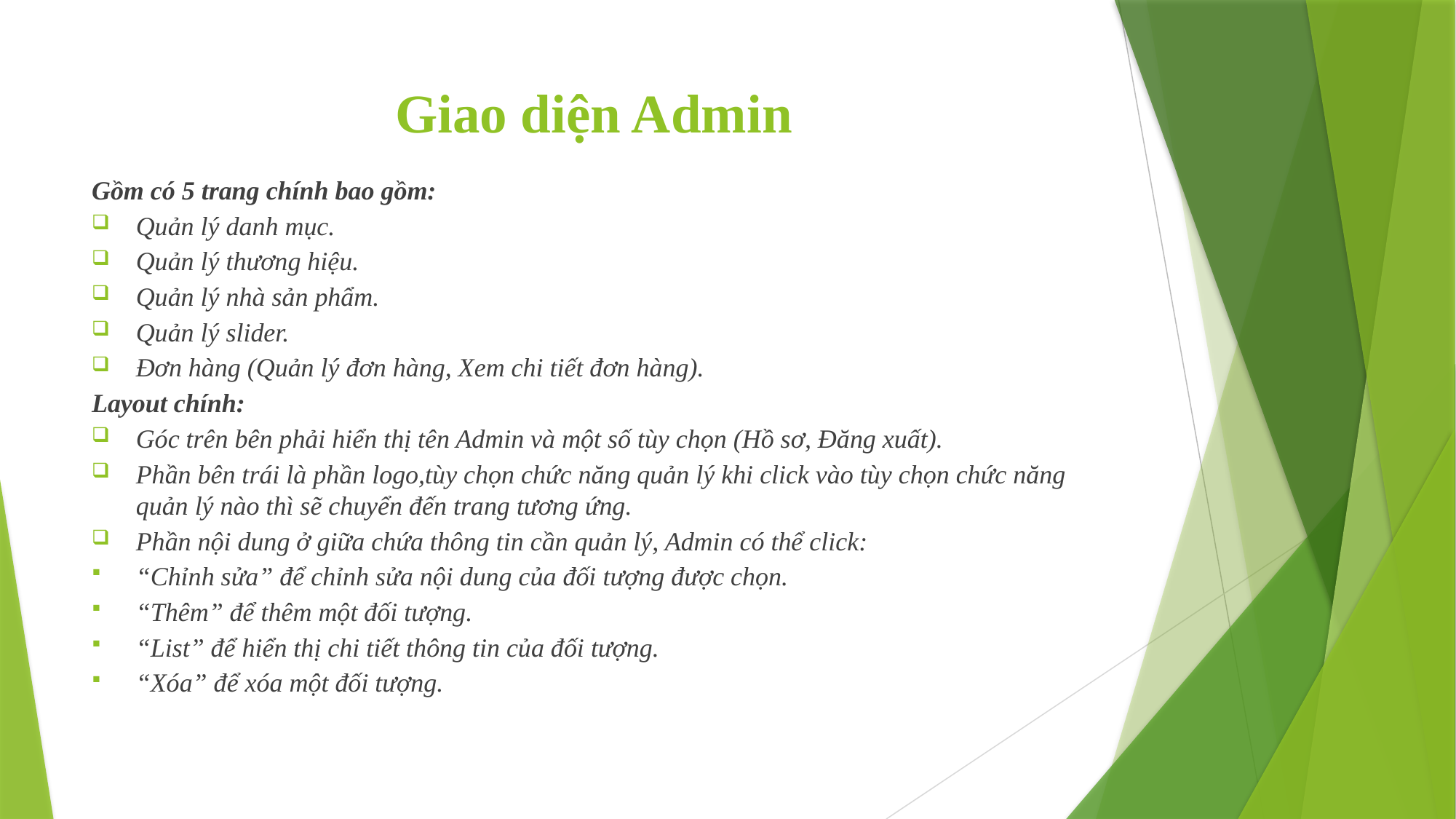

# Giao diện Admin
Gồm có 5 trang chính bao gồm:
Quản lý danh mục.
Quản lý thương hiệu.
Quản lý nhà sản phẩm.
Quản lý slider.
Đơn hàng (Quản lý đơn hàng, Xem chi tiết đơn hàng).
Layout chính:
Góc trên bên phải hiển thị tên Admin và một số tùy chọn (Hồ sơ, Đăng xuất).
Phần bên trái là phần logo,tùy chọn chức năng quản lý khi click vào tùy chọn chức năng quản lý nào thì sẽ chuyển đến trang tương ứng.
Phần nội dung ở giữa chứa thông tin cần quản lý, Admin có thể click:
“Chỉnh sửa” để chỉnh sửa nội dung của đối tượng được chọn.
“Thêm” để thêm một đối tượng.
“List” để hiển thị chi tiết thông tin của đối tượng.
“Xóa” để xóa một đối tượng.